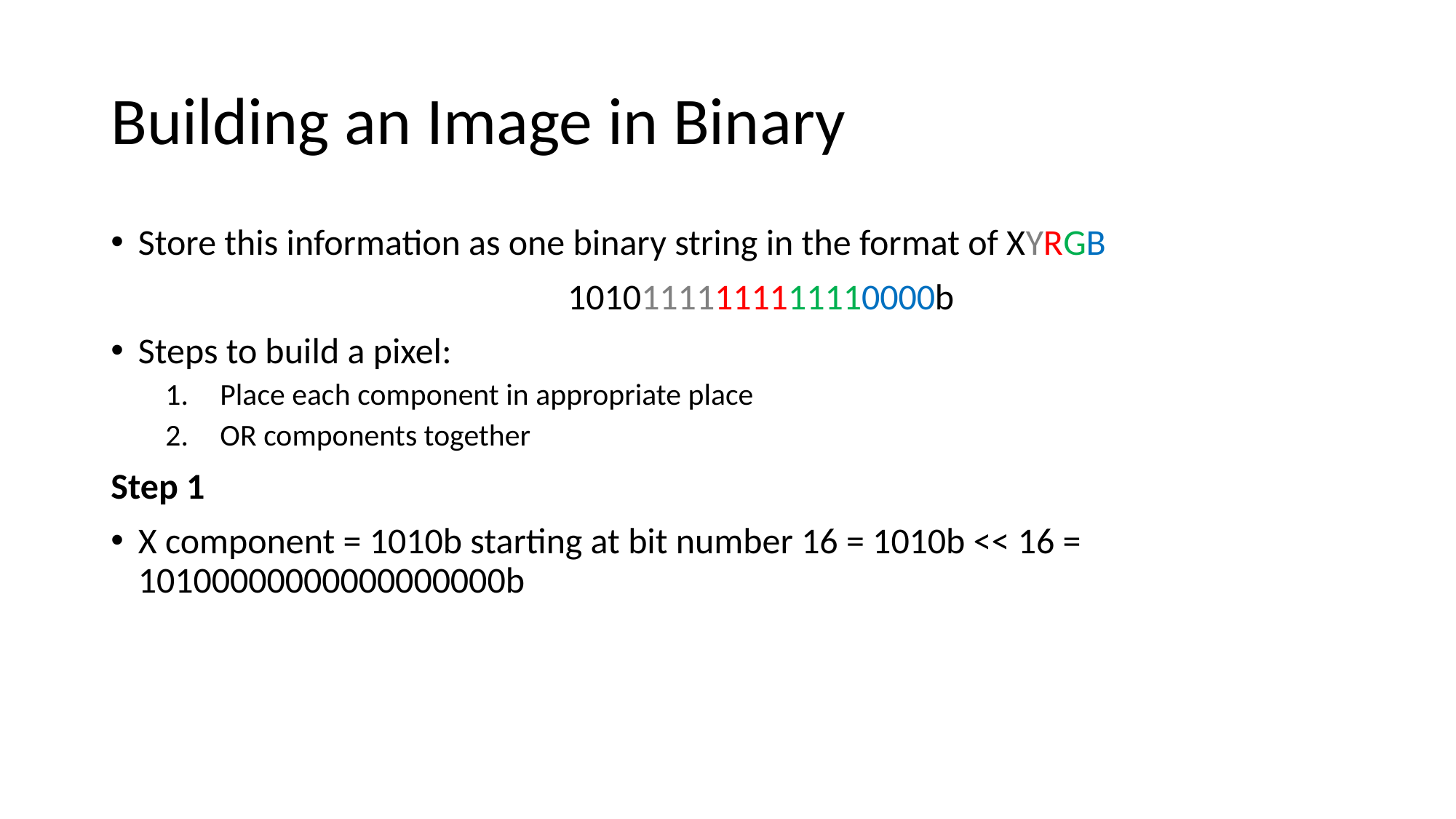

# Building an Image in Binary
Store this information as one binary string in the format of XYRGB
10101111111111110000b
Steps to build a pixel:
Place each component in appropriate place
OR components together
Step 1
X component = 1010b starting at bit number 16 = 1010b << 16 = 10100000000000000000b